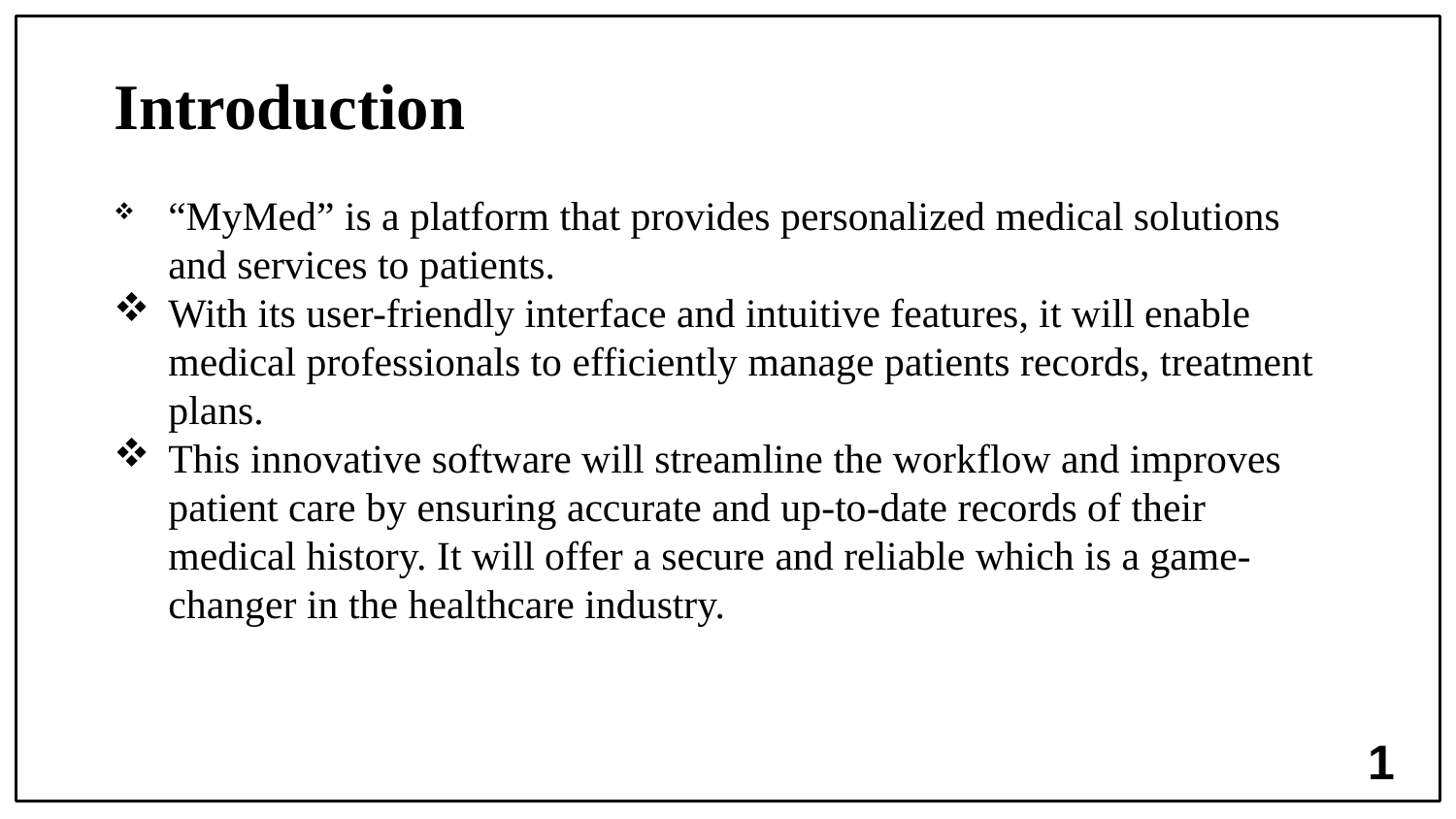

# Introduction
“MyMed” is a platform that provides personalized medical solutions and services to patients.
With its user-friendly interface and intuitive features, it will enable medical professionals to efficiently manage patients records, treatment plans.
This innovative software will streamline the workflow and improves patient care by ensuring accurate and up-to-date records of their medical history. It will offer a secure and reliable which is a game-changer in the healthcare industry.
1